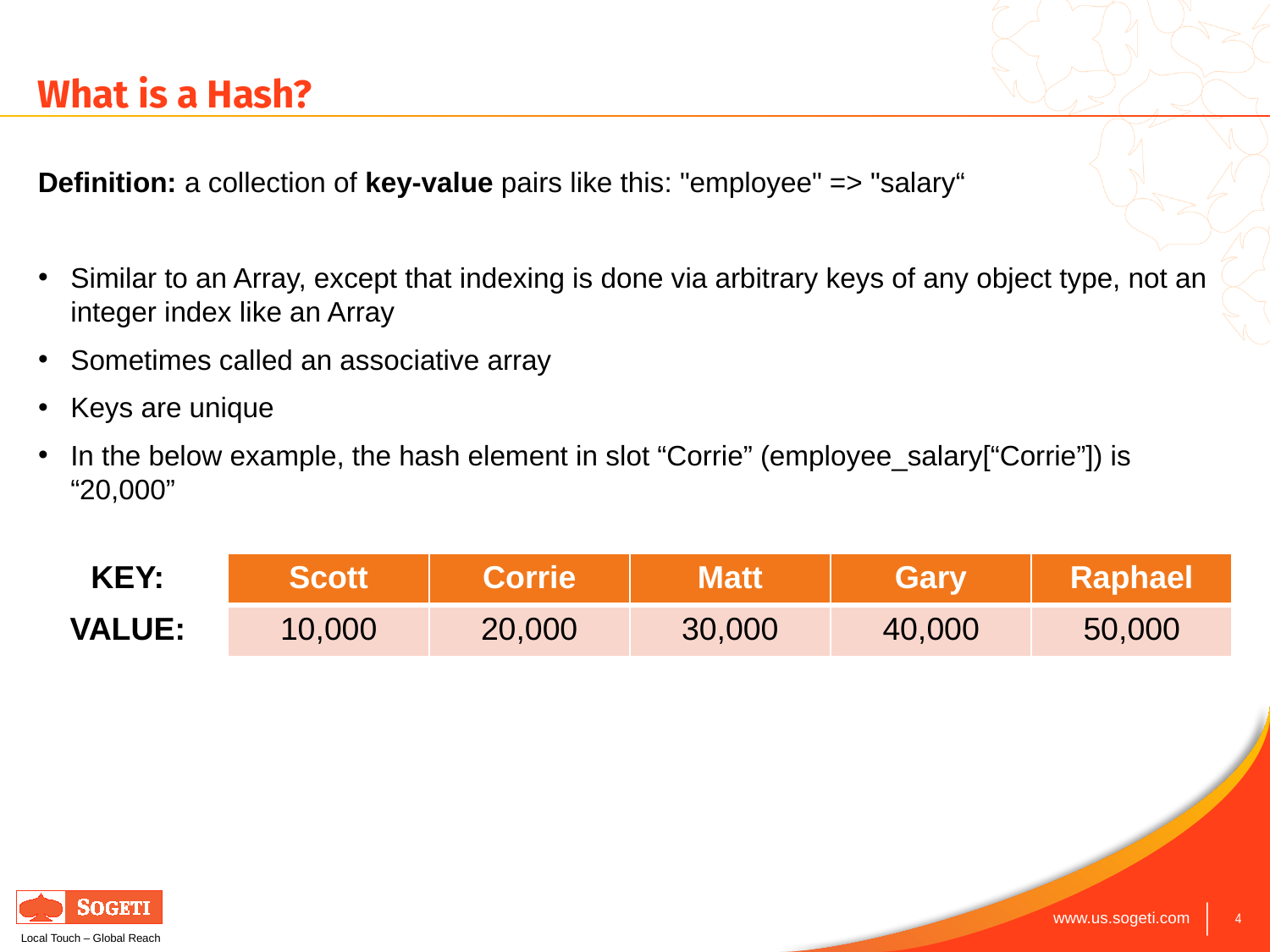

# What is a Hash?
Definition: a collection of key-value pairs like this: "employee" => "salary“

Similar to an Array, except that indexing is done via arbitrary keys of any object type, not an integer index like an Array
Sometimes called an associative array
Keys are unique
In the below example, the hash element in slot “Corrie” (employee_salary[“Corrie”]) is “20,000”

| KEY: | Scott | Corrie | Matt | Gary | Raphael |
| --- | --- | --- | --- | --- | --- |
| VALUE: | 10,000 | 20,000 | 30,000 | 40,000 | 50,000 |